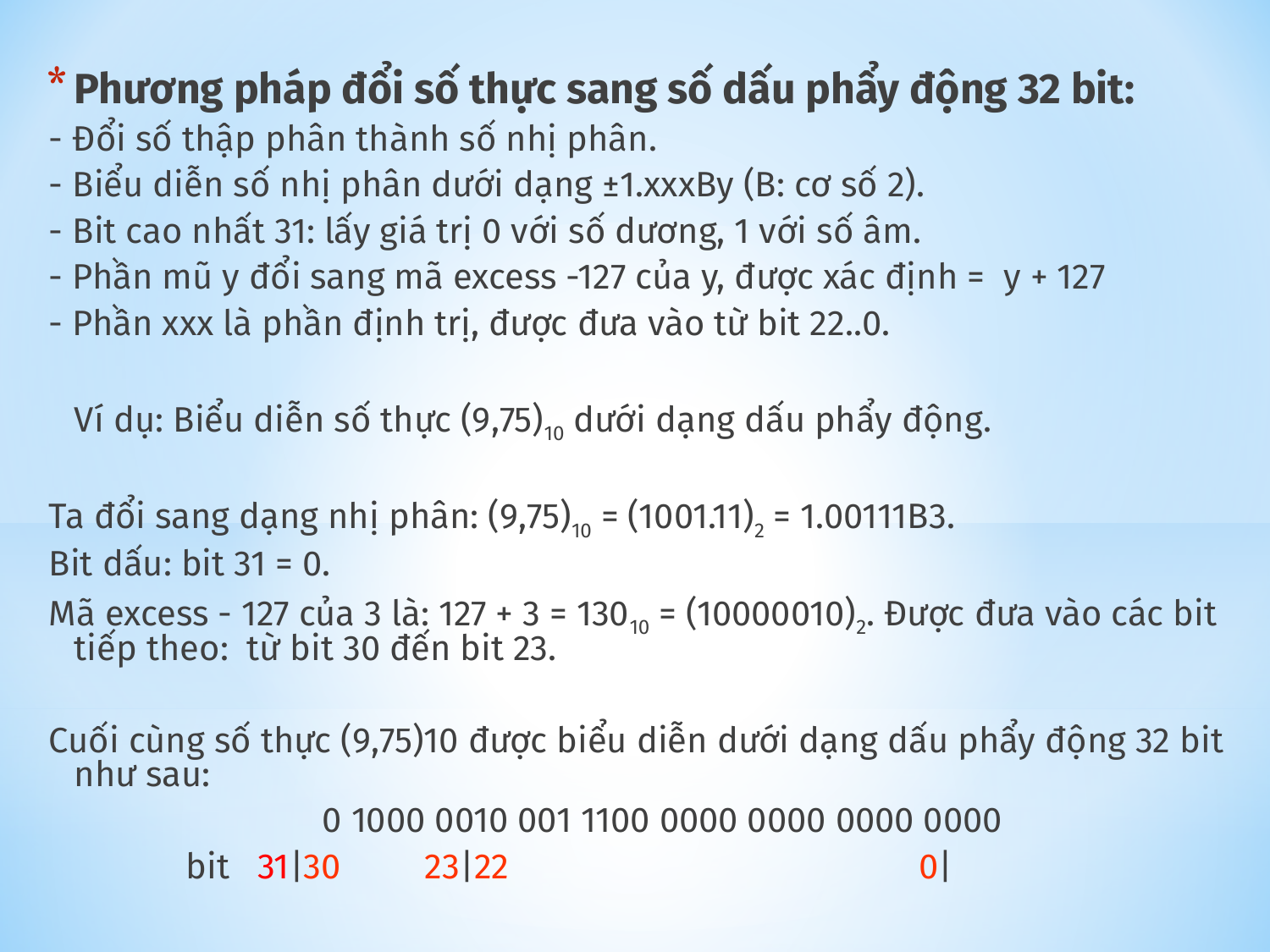

Phương pháp đổi số thực sang số dấu phẩy động 32 bit:
- Đổi số thập phân thành số nhị phân.
- Biểu diễn số nhị phân dưới dạng ±1.xxxBy (B: cơ số 2).
- Bit cao nhất 31: lấy giá trị 0 với số dương, 1 với số âm.
- Phần mũ y đổi sang mã excess -127 của y, được xác định =  y + 127
- Phần xxx là phần định trị, được đưa vào từ bit 22..0.

	Ví dụ: Biểu diễn số thực (9,75)10 dưới dạng dấu phẩy động.

Ta đổi sang dạng nhị phân: (9,75)10 = (1001.11)2 = 1.00111B3.
Bit dấu: bit 31 = 0.
Mã excess - 127 của 3 là: 127 + 3 = 13010 = (10000010)2. Được đưa vào các bit tiếp theo:  từ bit 30 đến bit 23.

Cuối cùng số thực (9,75)10 được biểu diễn dưới dạng dấu phẩy động 32 bit như sau:
		             0 1000 0010 001 1100 0000 0000 0000 0000
	            bit   31|30         23|22                                            0|